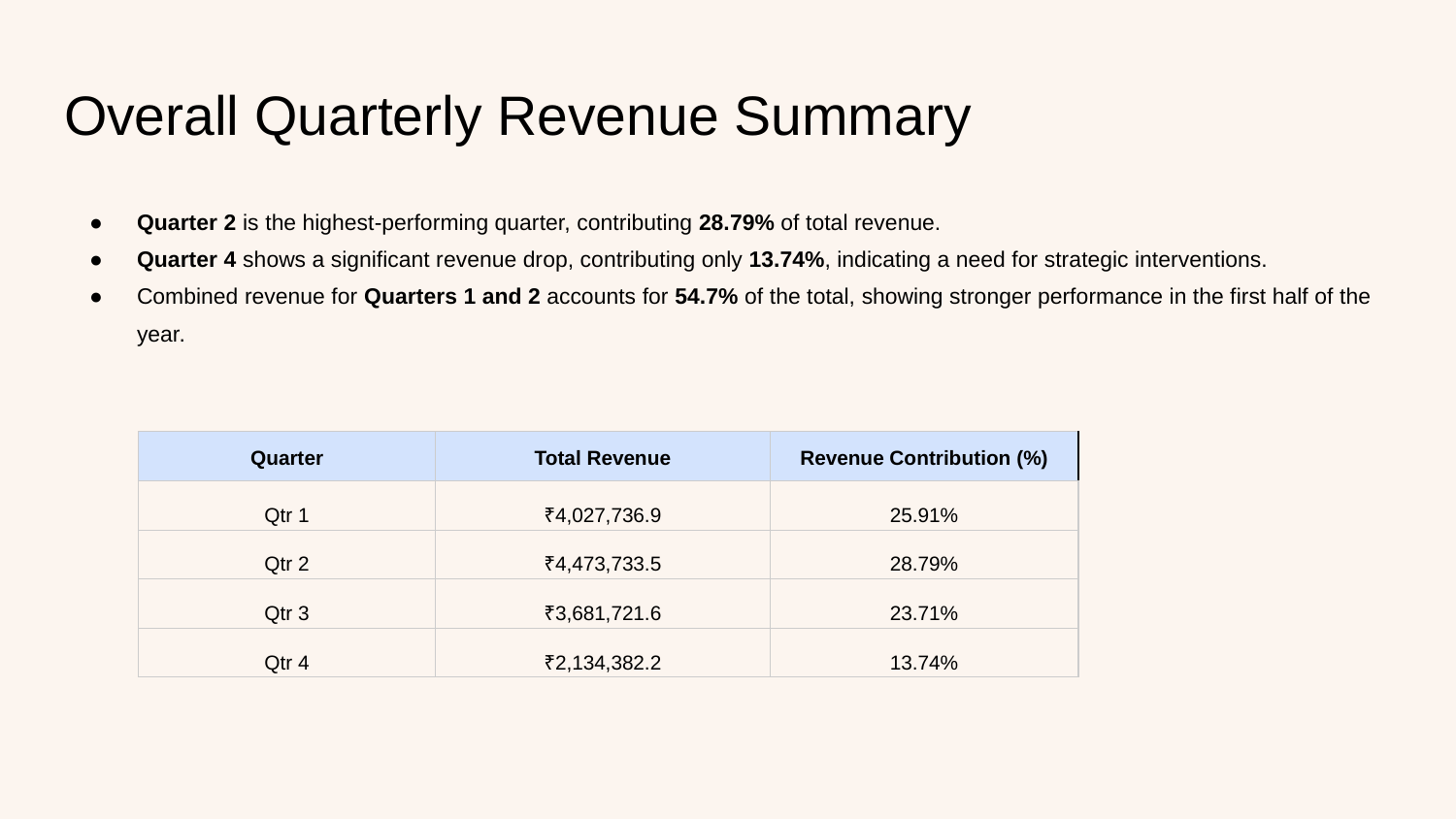

# Overall Quarterly Revenue Summary
Quarter 2 is the highest-performing quarter, contributing 28.79% of total revenue.
Quarter 4 shows a significant revenue drop, contributing only 13.74%, indicating a need for strategic interventions.
Combined revenue for Quarters 1 and 2 accounts for 54.7% of the total, showing stronger performance in the first half of the year.

| Quarter | Total Revenue | Revenue Contribution (%) |
| --- | --- | --- |
| Qtr 1 | ₹4,027,736.9 | 25.91% |
| Qtr 2 | ₹4,473,733.5 | 28.79% |
| Qtr 3 | ₹3,681,721.6 | 23.71% |
| Qtr 4 | ₹2,134,382.2 | 13.74% |